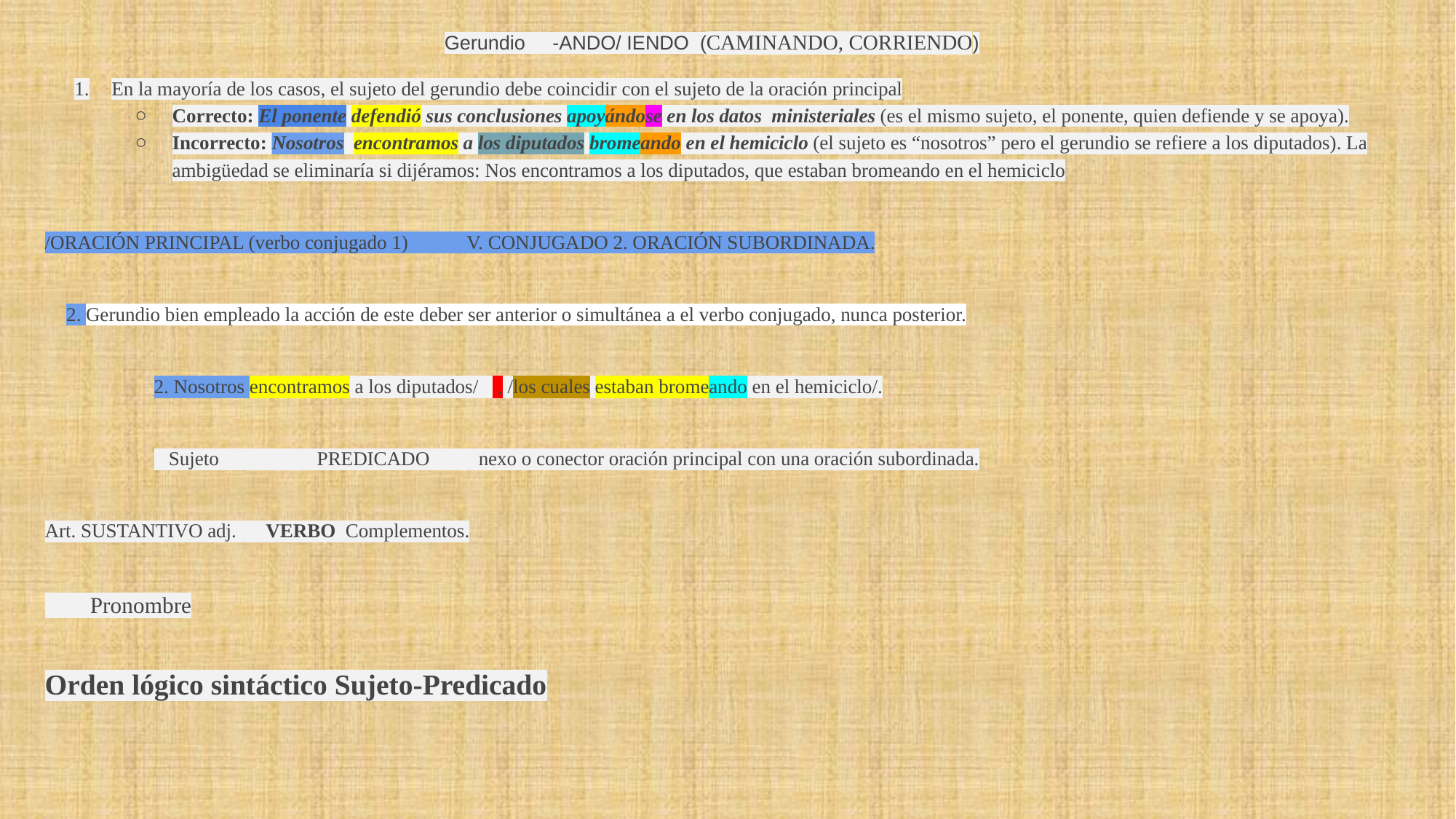

Gerundio     -ANDO/ IENDO  (CAMINANDO, CORRIENDO)
En la mayoría de los casos, el sujeto del gerundio debe coincidir con el sujeto de la oración principal
Correcto: El ponente defendió sus conclusiones apoyándose en los datos  ministeriales (es el mismo sujeto, el ponente, quien defiende y se apoya).
Incorrecto: Nosotros  encontramos a los diputados bromeando en el hemiciclo (el sujeto es “nosotros” pero el gerundio se refiere a los diputados). La ambigüedad se eliminaría si dijéramos: Nos encontramos a los diputados, que estaban bromeando en el hemiciclo
/ORACIÓN PRINCIPAL (verbo conjugado 1)            V. CONJUGADO 2. ORACIÓN SUBORDINADA.
2. Gerundio bien empleado la acción de este deber ser anterior o simultánea a el verbo conjugado, nunca posterior.
2. Nosotros encontramos a los diputados/    , /los cuales estaban bromeando en el hemiciclo/.
   Sujeto                    PREDICADO          nexo o conector oración principal con una oración subordinada.
Art. SUSTANTIVO adj.      VERBO  Complementos.
        Pronombre
Orden lógico sintáctico Sujeto-Predicado